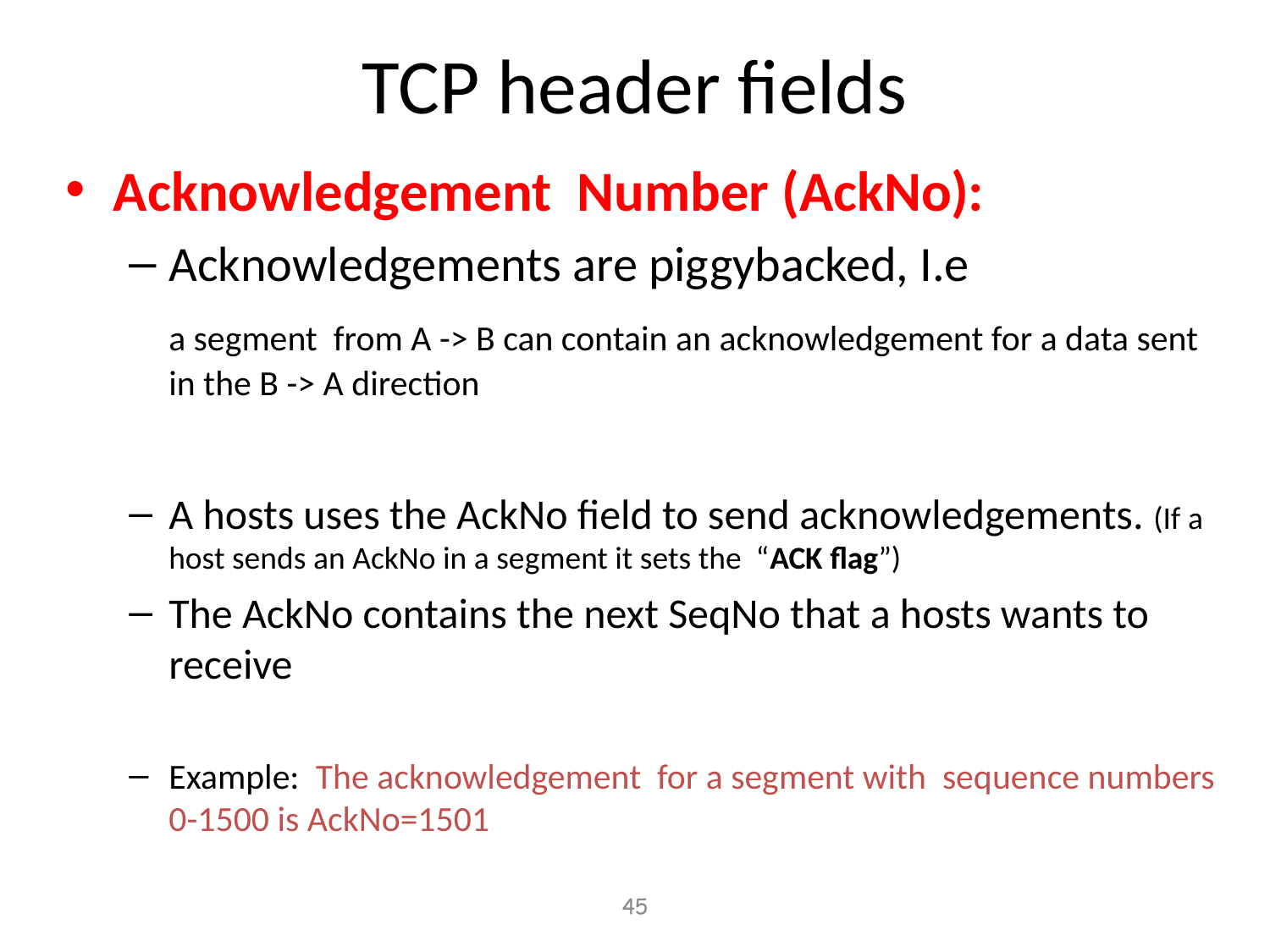

# TCP header fields
Acknowledgement  Number (AckNo):
Acknowledgements are piggybacked, I.e
	a segment  from A -> B can contain an acknowledgement for a data sent in the B -> A direction

A hosts uses the AckNo field to send acknowledgements. (If a host sends an AckNo in a segment it sets the  “ACK flag”)
The AckNo contains the next SeqNo that a hosts wants to receive
Example:  The acknowledgement  for a segment with  sequence numbers 0-1500 is AckNo=1501
45